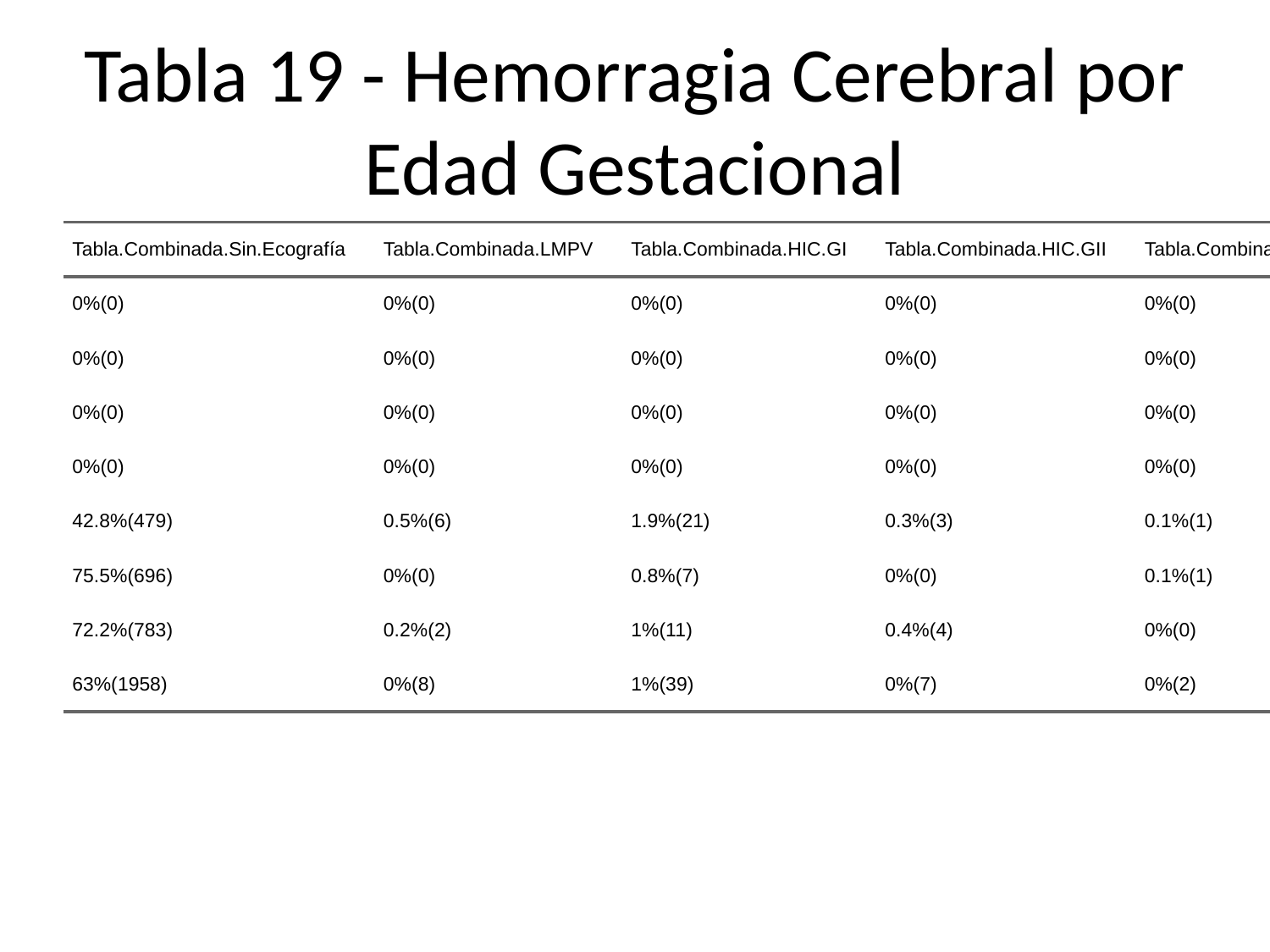

# Tabla 19 - Hemorragia Cerebral por Edad Gestacional
| Tabla.Combinada.Sin.Ecografía | Tabla.Combinada.LMPV | Tabla.Combinada.HIC.GI | Tabla.Combinada.HIC.GII | Tabla.Combinada.HIC.GIII | Tabla.Combinada.Normal | Tabla.Combinada.Total |
| --- | --- | --- | --- | --- | --- | --- |
| 0%(0) | 0%(0) | 0%(0) | 0%(0) | 0%(0) | 0%(0) | 0%(0) |
| 0%(0) | 0%(0) | 0%(0) | 0%(0) | 0%(0) | 0%(0) | 0%(0) |
| 0%(0) | 0%(0) | 0%(0) | 0%(0) | 0%(0) | 0%(0) | 0%(0) |
| 0%(0) | 0%(0) | 0%(0) | 0%(0) | 0%(0) | 0%(0) | 0%(0) |
| 42.8%(479) | 0.5%(6) | 1.9%(21) | 0.3%(3) | 0.1%(1) | 54.5%(610) | 36%(1120) |
| 75.5%(696) | 0%(0) | 0.8%(7) | 0%(0) | 0.1%(1) | 23.6%(218) | 29%(922) |
| 72.2%(783) | 0.2%(2) | 1%(11) | 0.4%(4) | 0%(0) | 26.3%(285) | 35%(1085) |
| 63%(1958) | 0%(8) | 1%(39) | 0%(7) | 0%(2) | 36%(1113) | 100%(3127) |